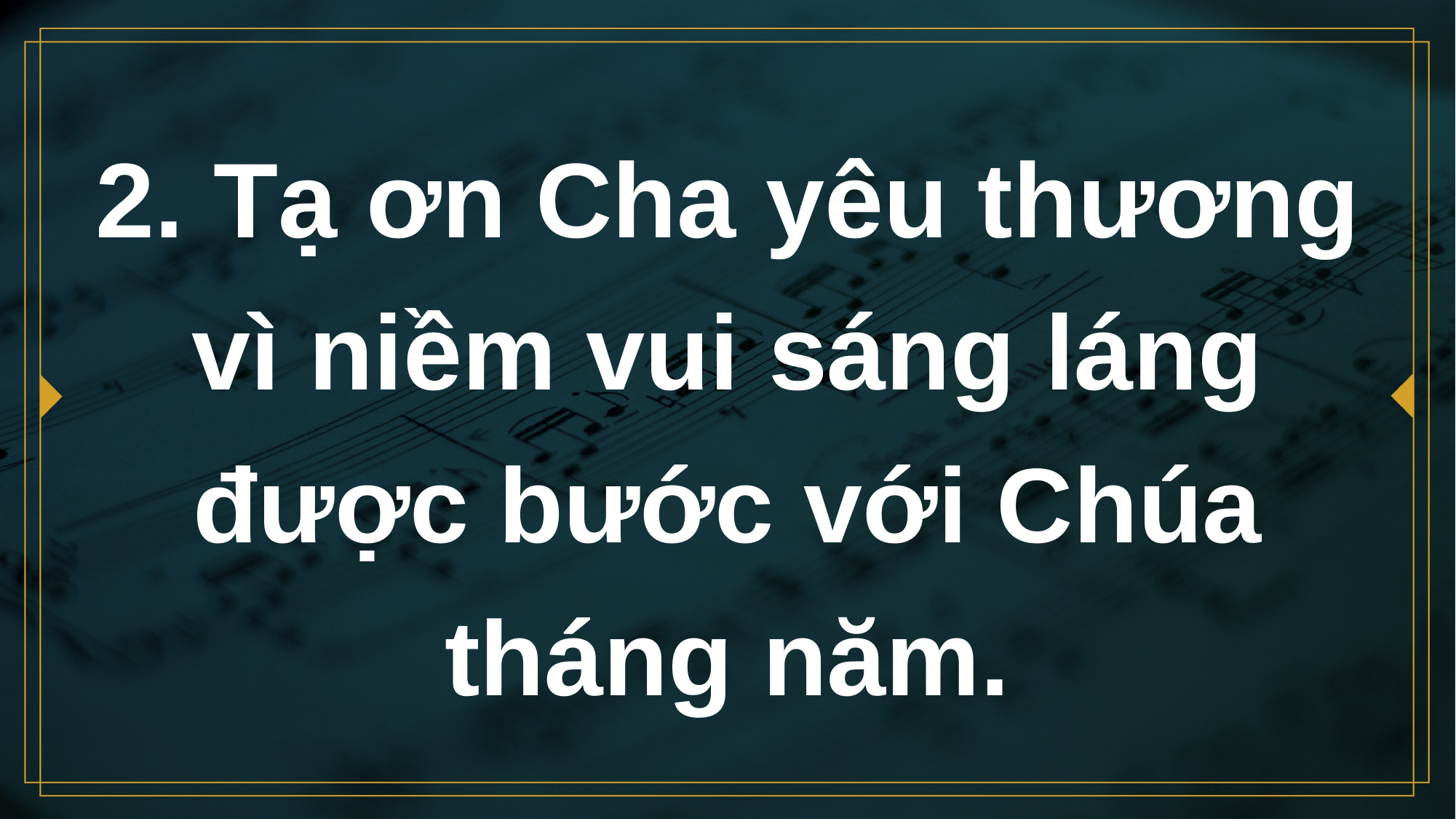

# 2. Tạ ơn Cha yêu thương vì niềm vui sáng láng được bước với Chúa tháng năm.